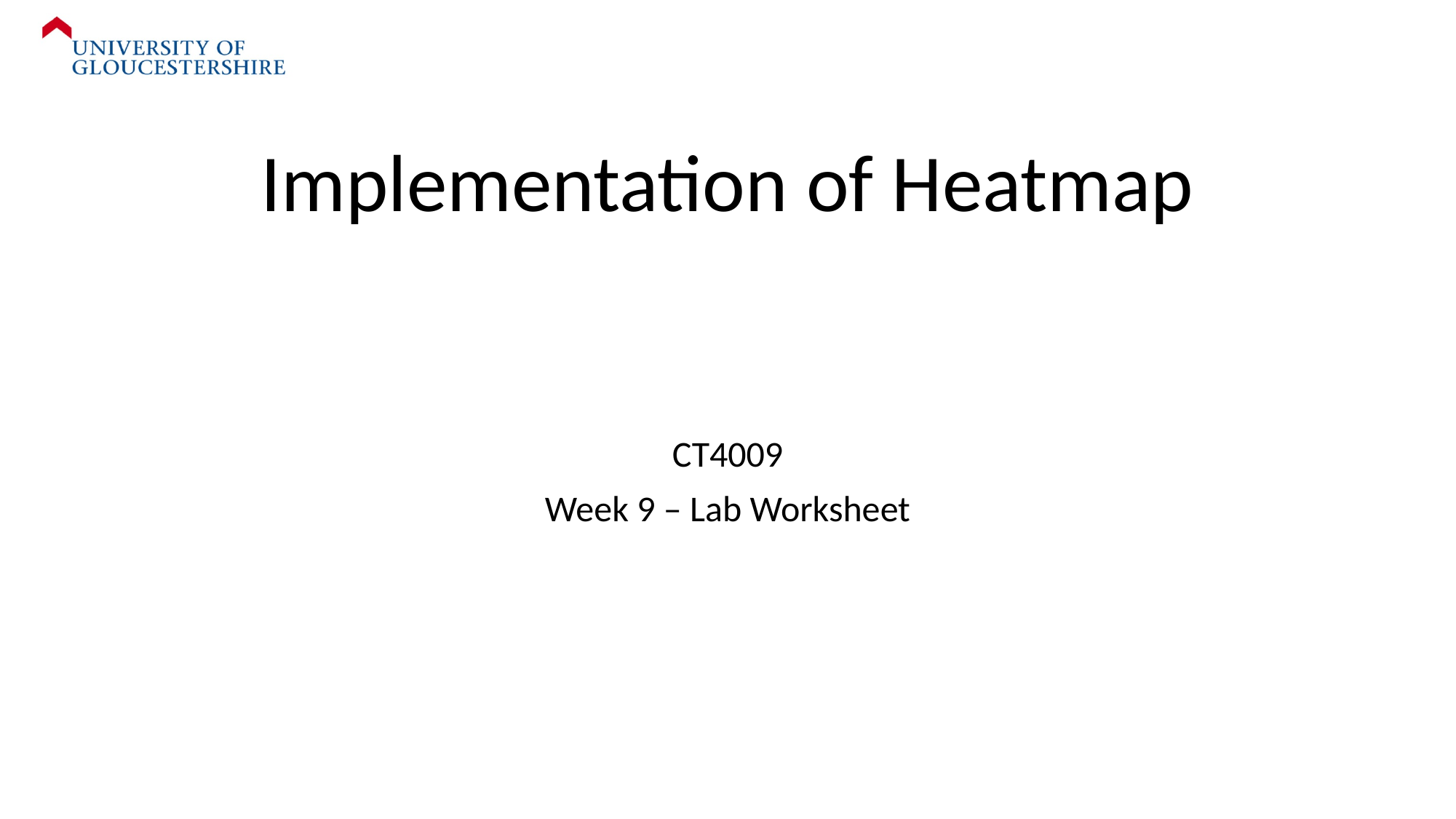

# Implementation of Heatmap
CT4009
Week 9 – Lab Worksheet